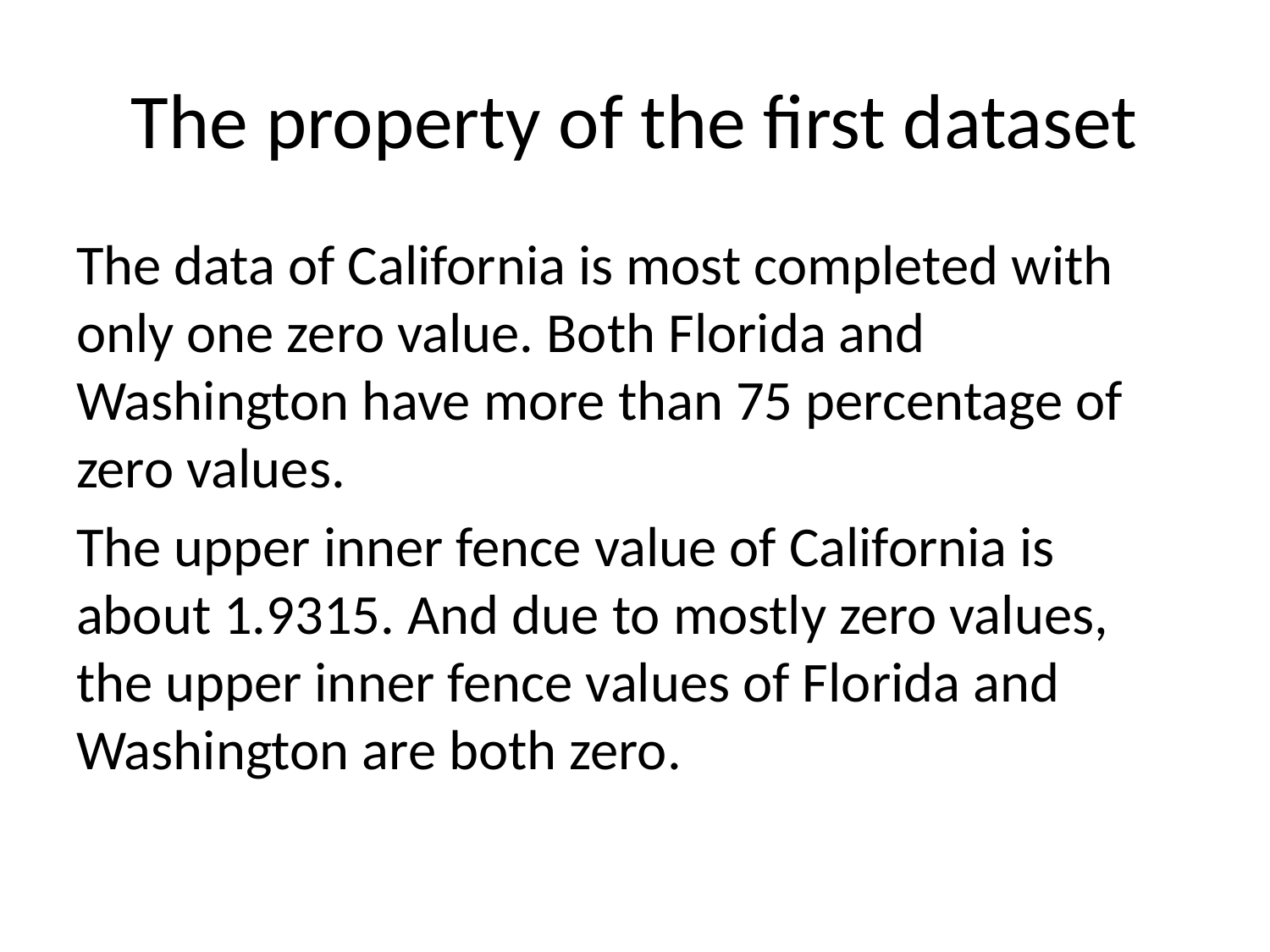

# The property of the first dataset
The data of California is most completed with only one zero value. Both Florida and Washington have more than 75 percentage of zero values.
The upper inner fence value of California is about 1.9315. And due to mostly zero values, the upper inner fence values of Florida and Washington are both zero.